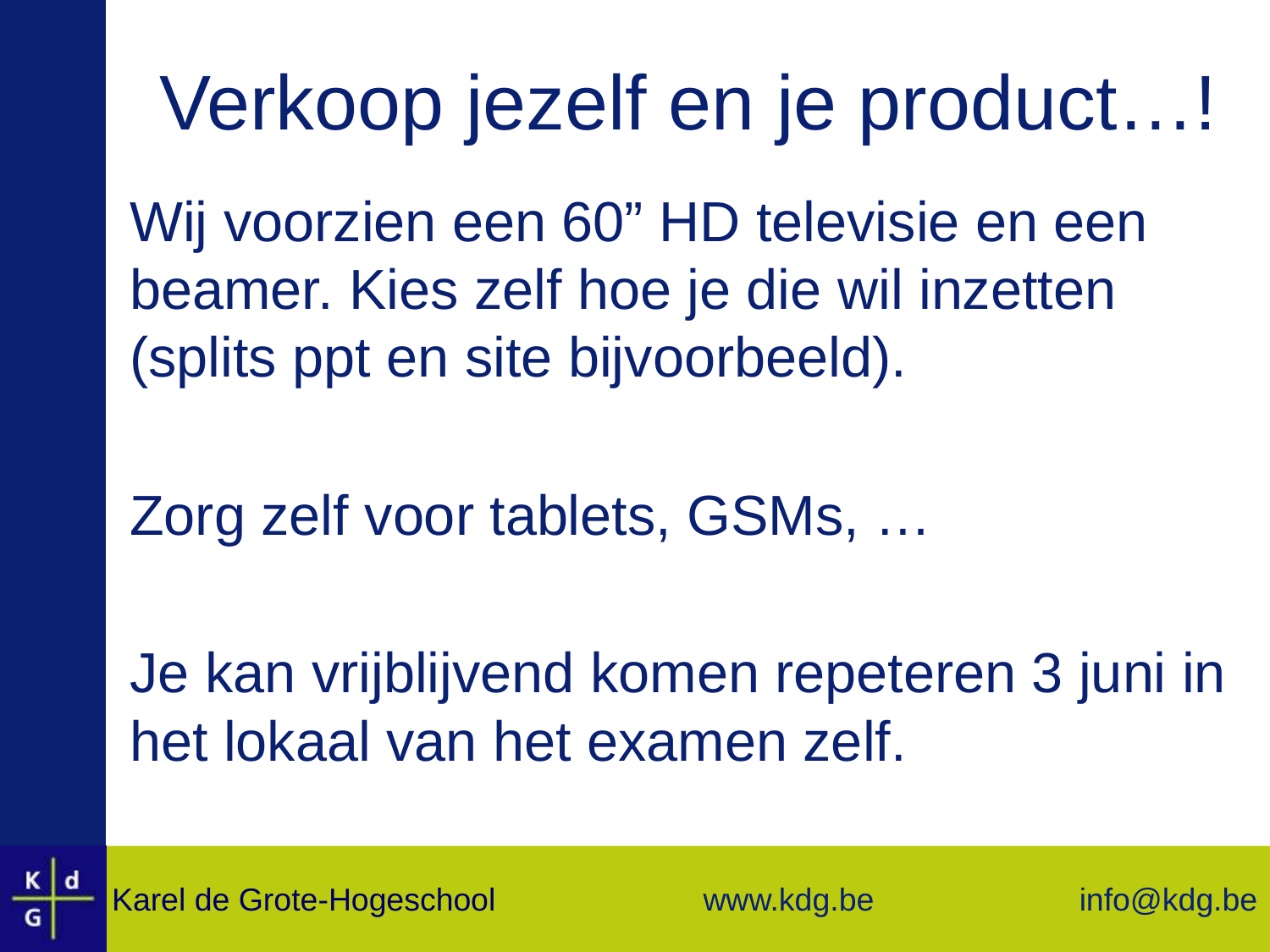

# Verkoop jezelf en je product…!
Wij voorzien een 60” HD televisie en een beamer. Kies zelf hoe je die wil inzetten (splits ppt en site bijvoorbeeld).

Zorg zelf voor tablets, GSMs, …

Je kan vrijblijvend komen repeteren 3 juni in het lokaal van het examen zelf.